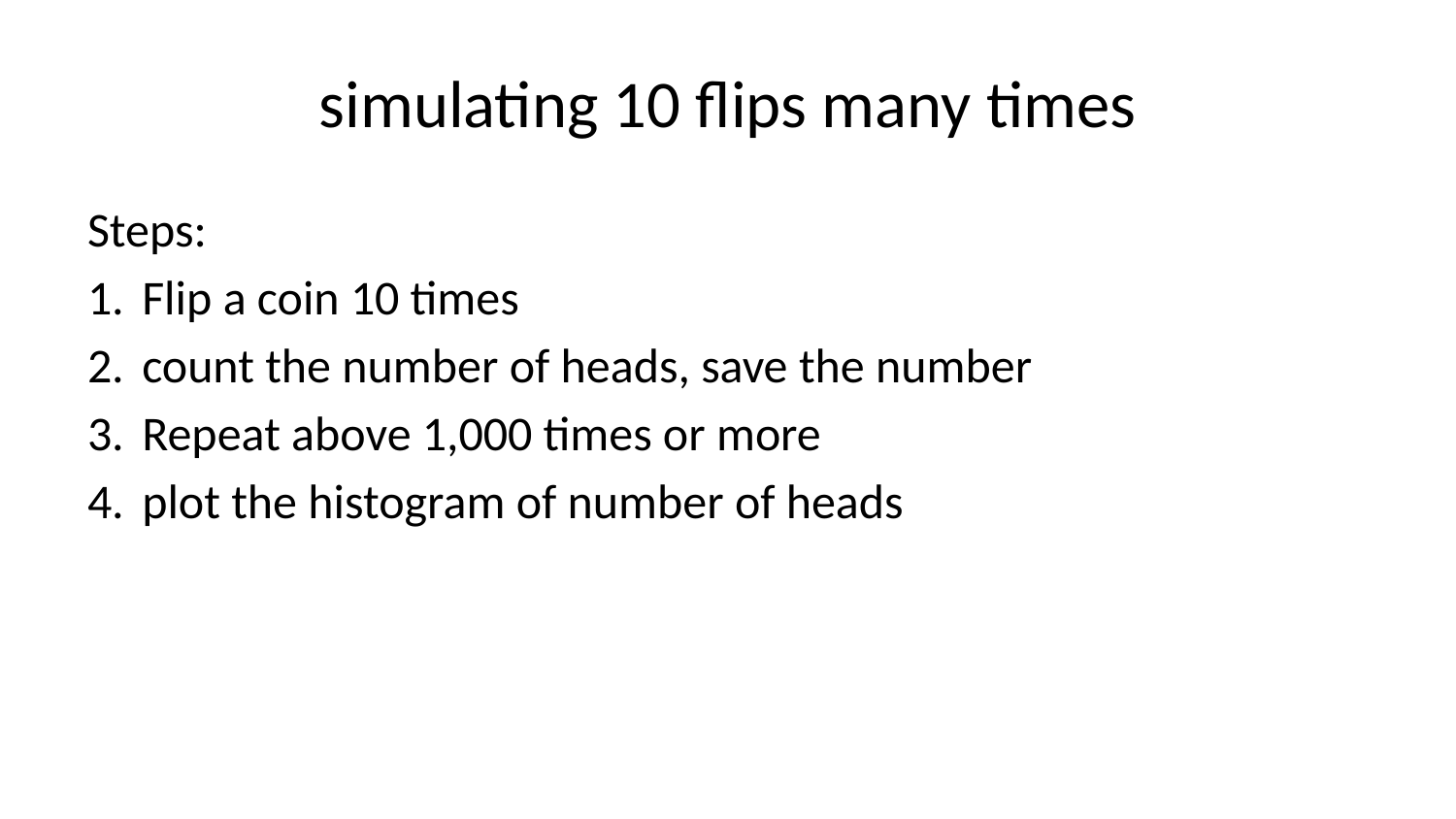

# simulating 10 flips many times
Steps:
Flip a coin 10 times
count the number of heads, save the number
Repeat above 1,000 times or more
plot the histogram of number of heads